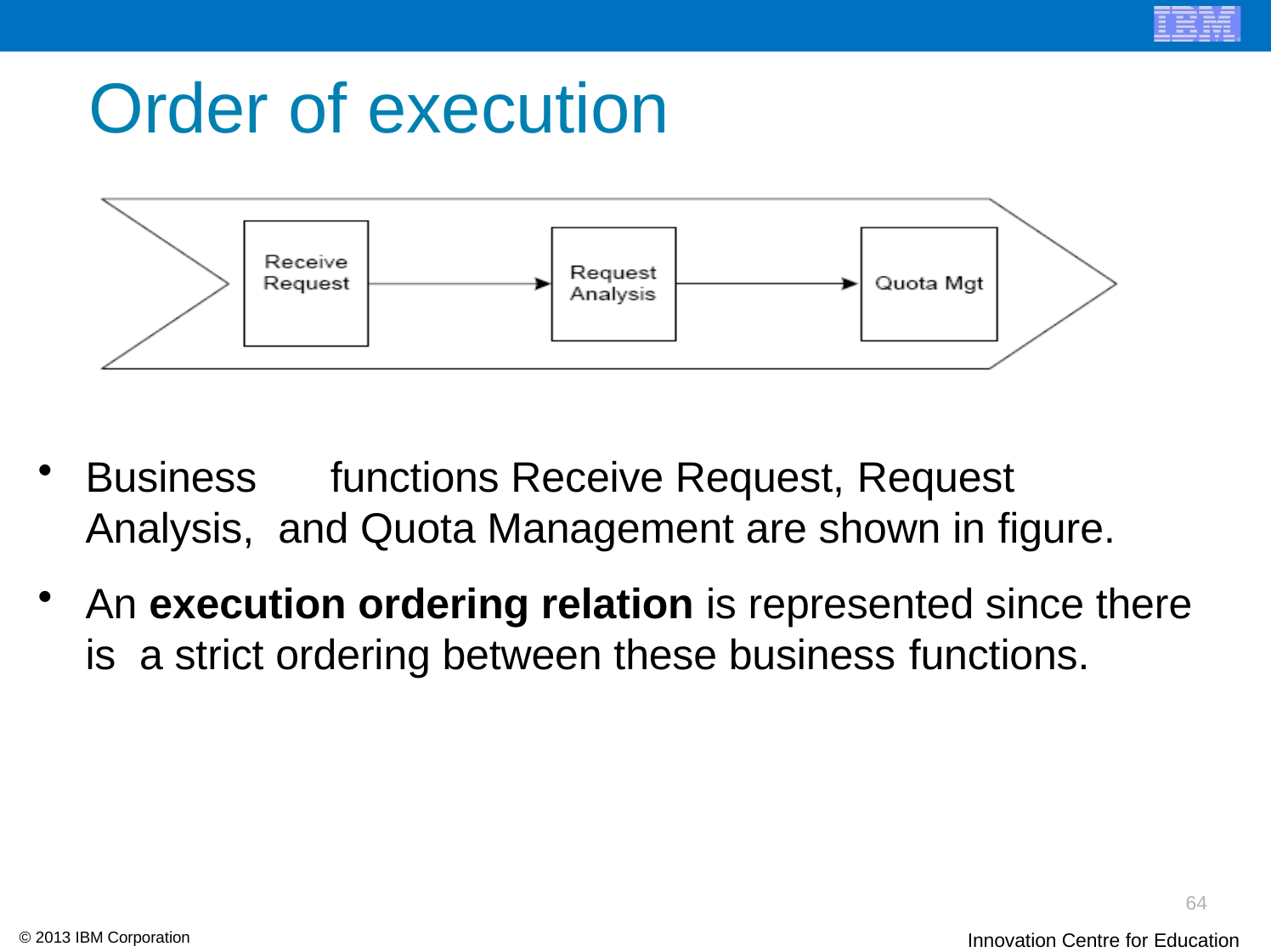

# Order of execution

Business	functions Receive Request, Request Analysis,  and Quota Management are shown in figure.
An execution ordering relation is represented since there is  a strict ordering between these business functions.
64
© 2013 IBM Corporation
Innovation Centre for Education